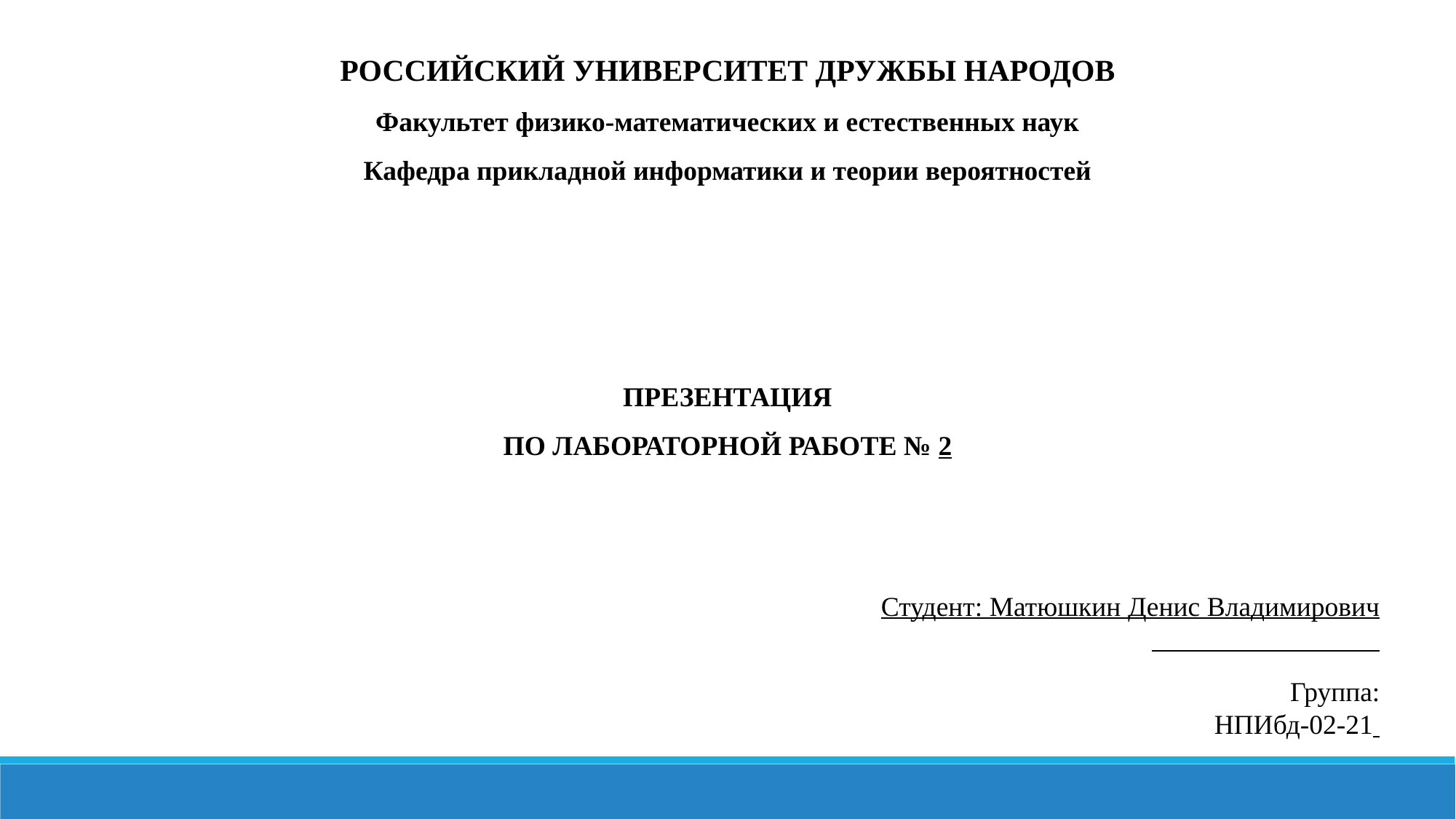

РОССИЙСКИЙ УНИВЕРСИТЕТ ДРУЖБЫ НАРОДОВ
Факультет физико-математических и естественных наук
Кафедра прикладной информатики и теории вероятностей
Презентация
по лабораторной работе № 2
Студент: Матюшкин Денис Владимирович

	Группа: НПИбд-02-21